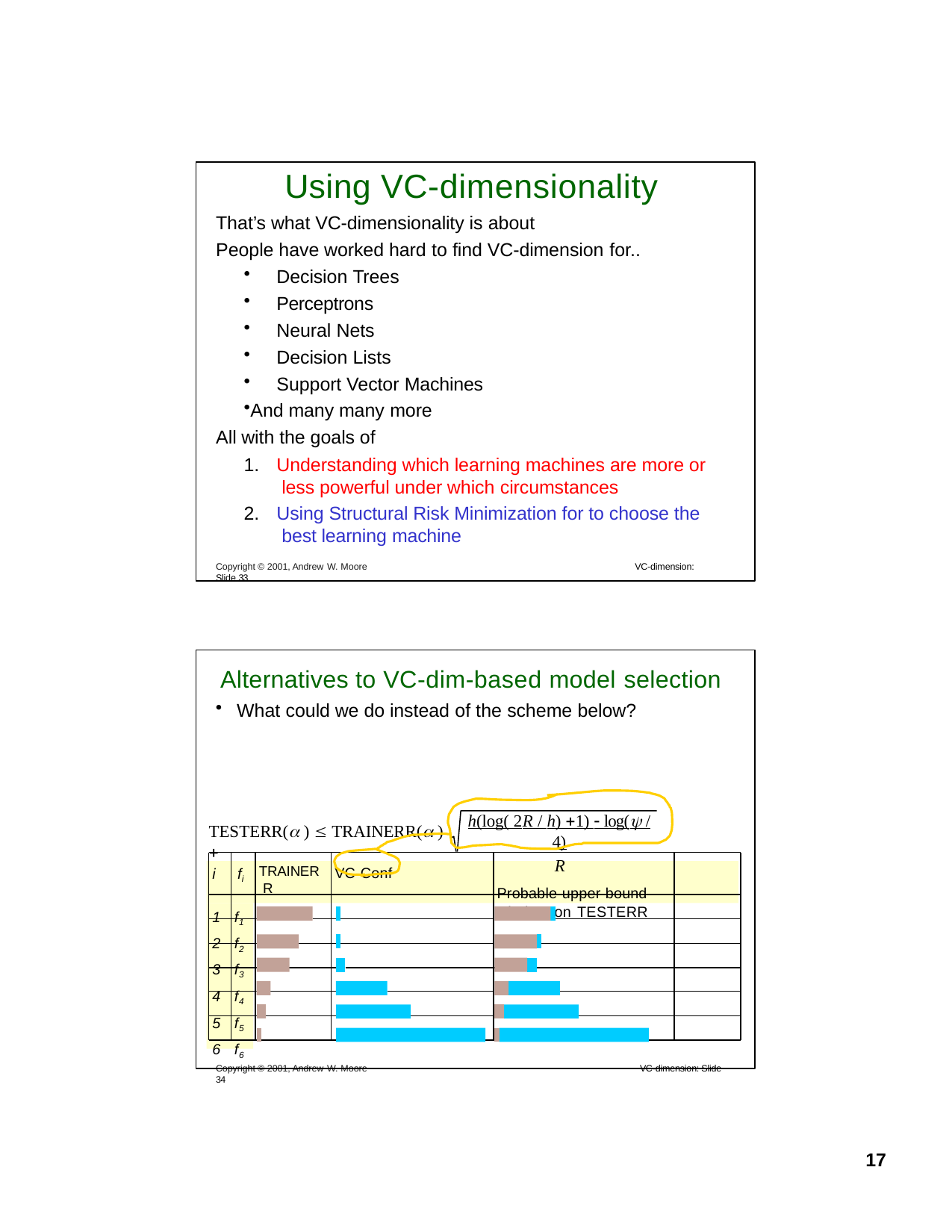

# Using VC-dimensionality
That’s what VC-dimensionality is about
People have worked hard to find VC-dimension for..
Decision Trees
Perceptrons
Neural Nets
Decision Lists
Support Vector Machines
And many many more  All with the goals of
Understanding which learning machines are more or  less powerful under which circumstances
Using Structural Risk Minimization for to choose the  best learning machine
Copyright © 2001, Andrew W. Moore	VC-dimension: Slide 33

Alternatives to VC-dim-based model selection
What could we do instead of the scheme below?

h(log( 2R / h) +1) − log(ψ / 4)
R
Probable upper bound	Choice  on TESTERR

TESTERR(α ) ≤ TRAINERR(α ) +

TRAINER  R

i	fi
VC-Conf

f1
f2
f3
f4
f5
f6
Copyright © 2001, Andrew W. Moore	VC-dimension: Slide 34

17